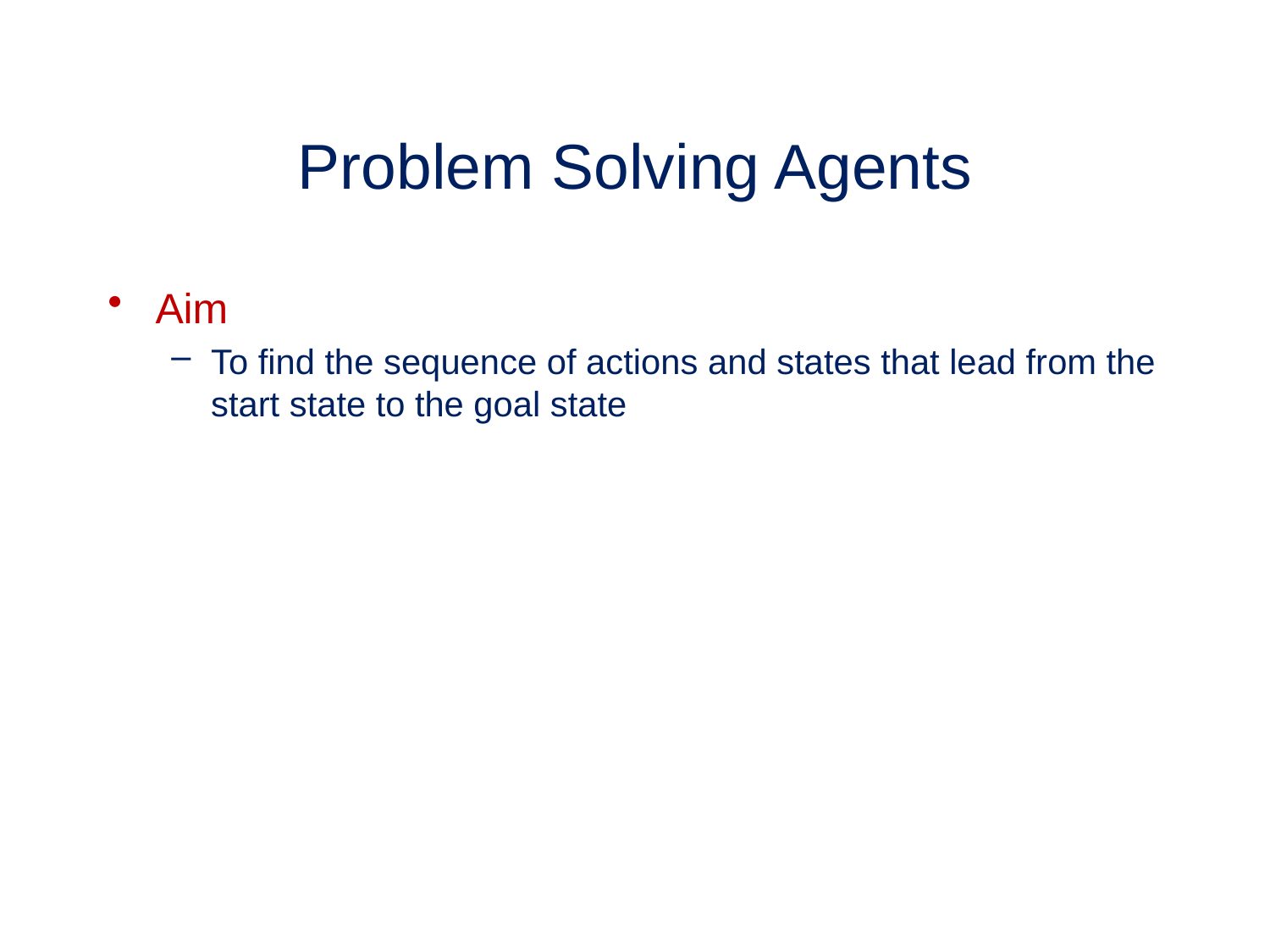

# Problem Solving Agents
Aim
To find the sequence of actions and states that lead from the start state to the goal state